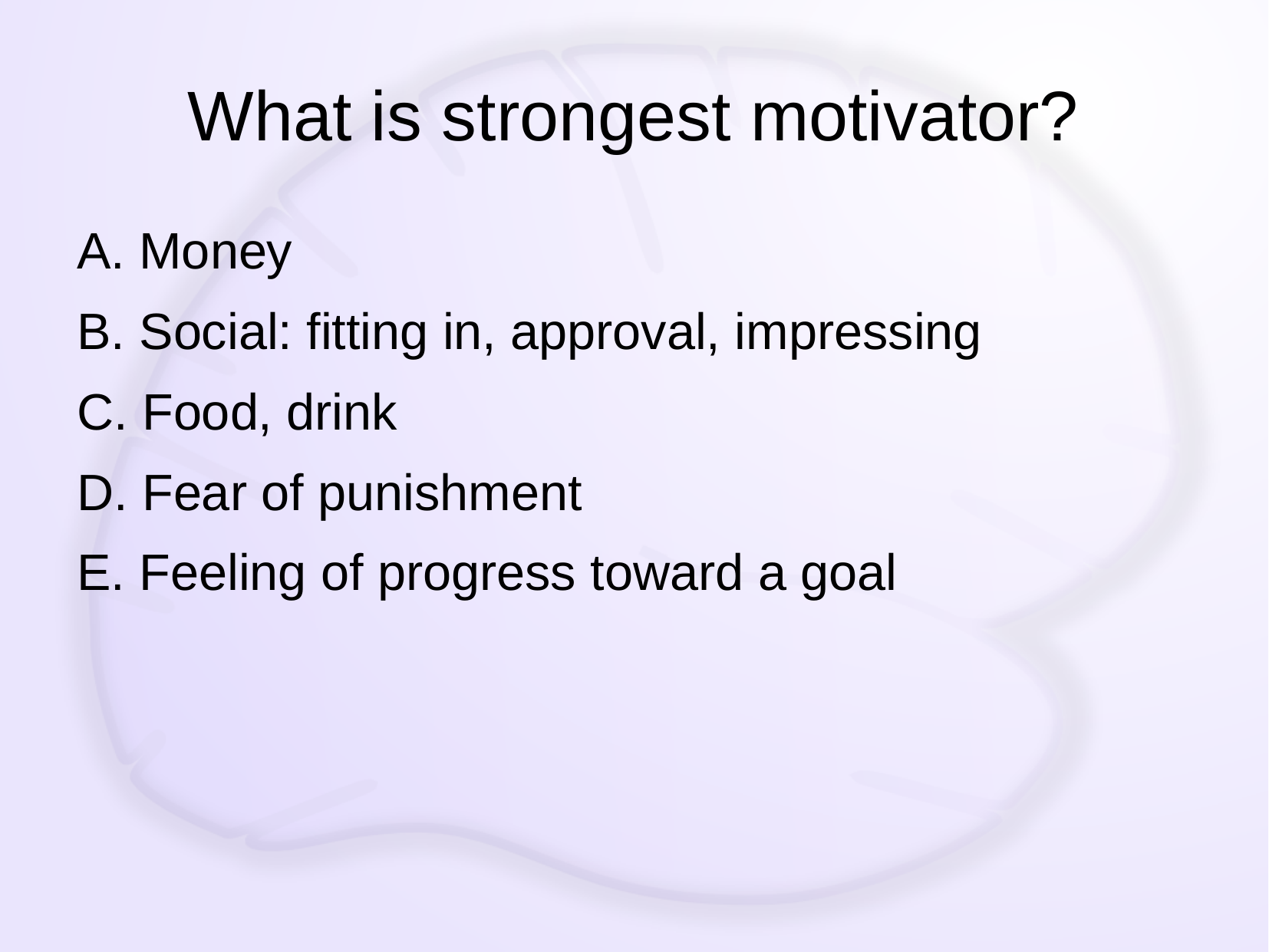

# What is strongest motivator?
A. Money
B. Social: fitting in, approval, impressing
C. Food, drink
D. Fear of punishment
E. Feeling of progress toward a goal